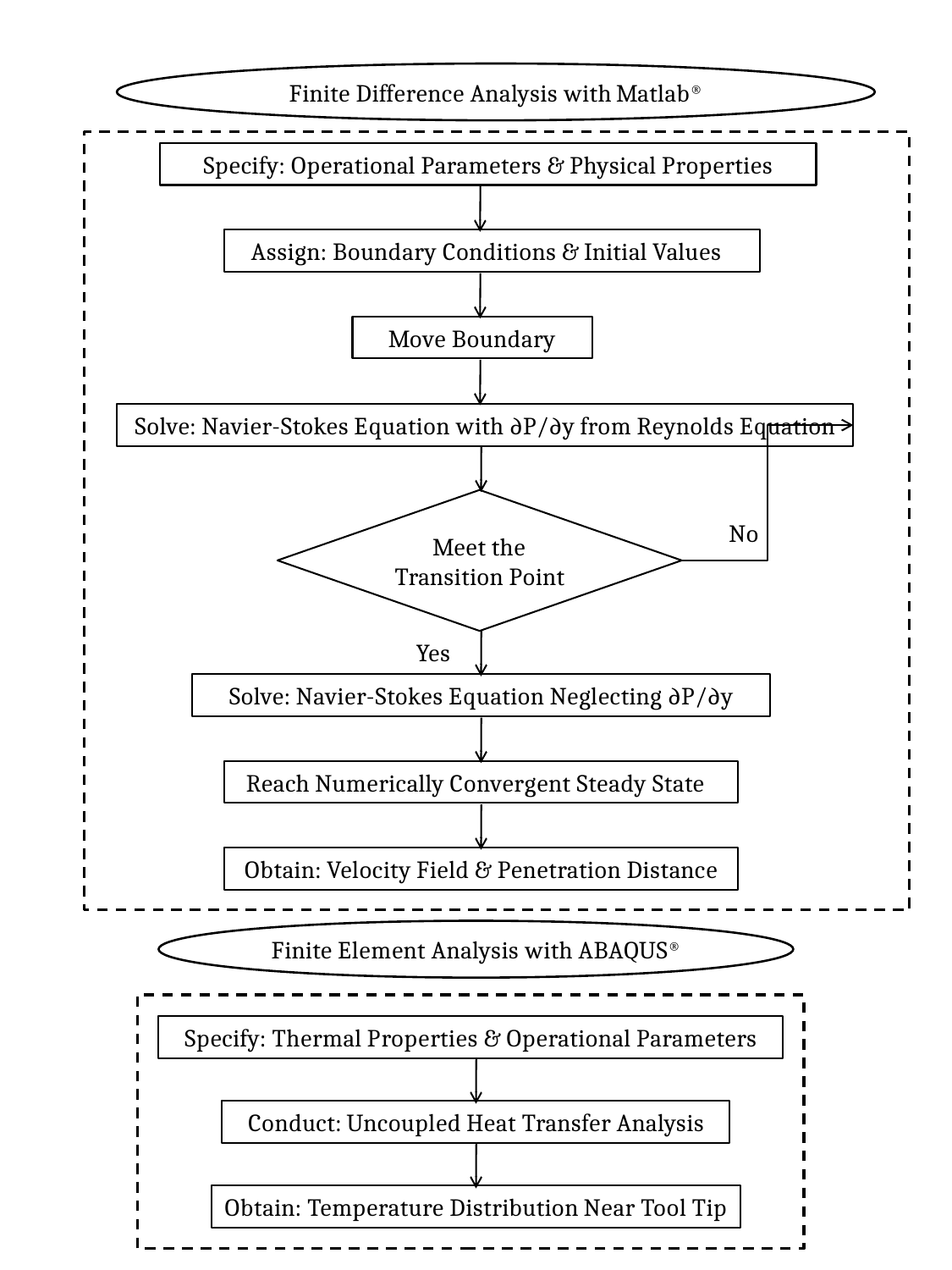

Finite Difference Analysis with Matlab®

Specify: Operational Parameters & Physical Properties
Assign: Boundary Conditions & Initial Values
Move Boundary
Solve: Navier-Stokes Equation with ∂P/∂y from Reynolds Equation
Meet the Transition Point
No
Yes
Solve: Navier-Stokes Equation Neglecting ∂P/∂y
Reach Numerically Convergent Steady State
Obtain: Velocity Field & Penetration Distance

Finite Element Analysis with ABAQUS®

Specify: Thermal Properties & Operational Parameters
Conduct: Uncoupled Heat Transfer Analysis
Obtain: Temperature Distribution Near Tool Tip